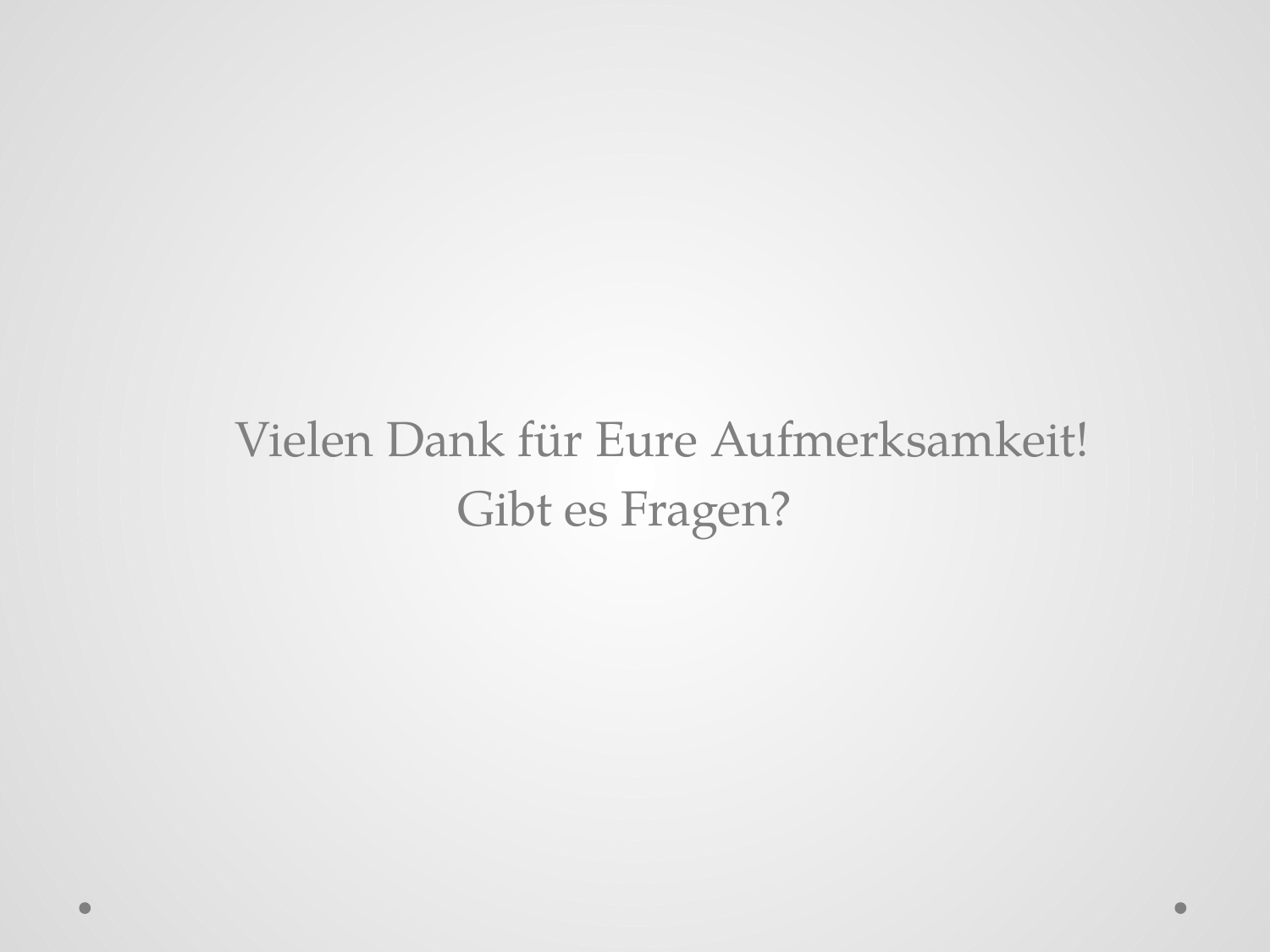

#

               Vielen Dank für Eure Aufmerksamkeit!
			Gibt es Fragen?